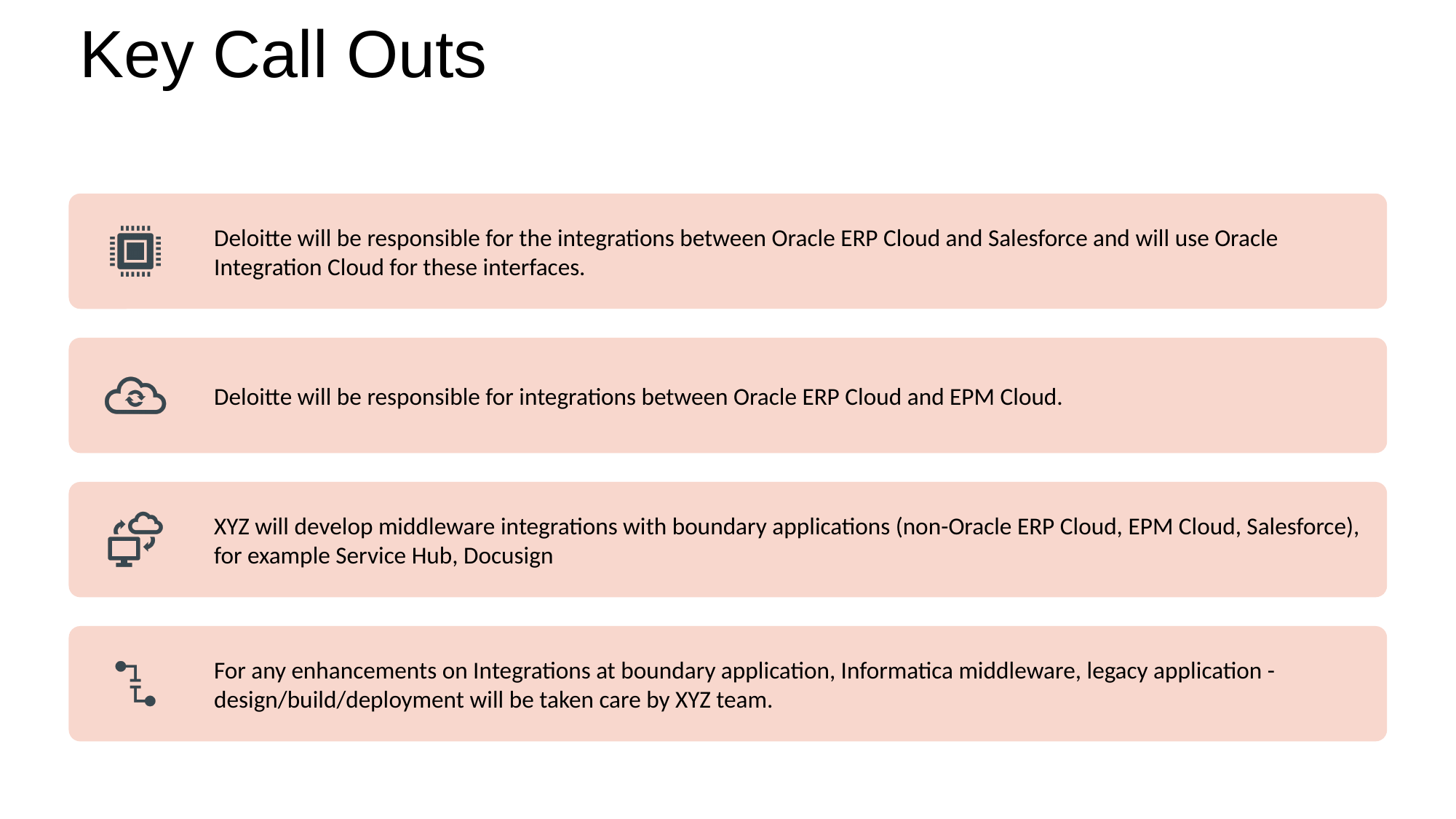

# Key Call Outs
Deloitte will be responsible for the integrations between Oracle ERP Cloud and Salesforce and will use Oracle Integration Cloud for these interfaces.
Deloitte will be responsible for integrations between Oracle ERP Cloud and EPM Cloud.
XYZ will develop middleware integrations with boundary applications (non-Oracle ERP Cloud, EPM Cloud, Salesforce), for example Service Hub, Docusign
For any enhancements on Integrations at boundary application, Informatica middleware, legacy application -  design/build/deployment will be taken care by XYZ team.